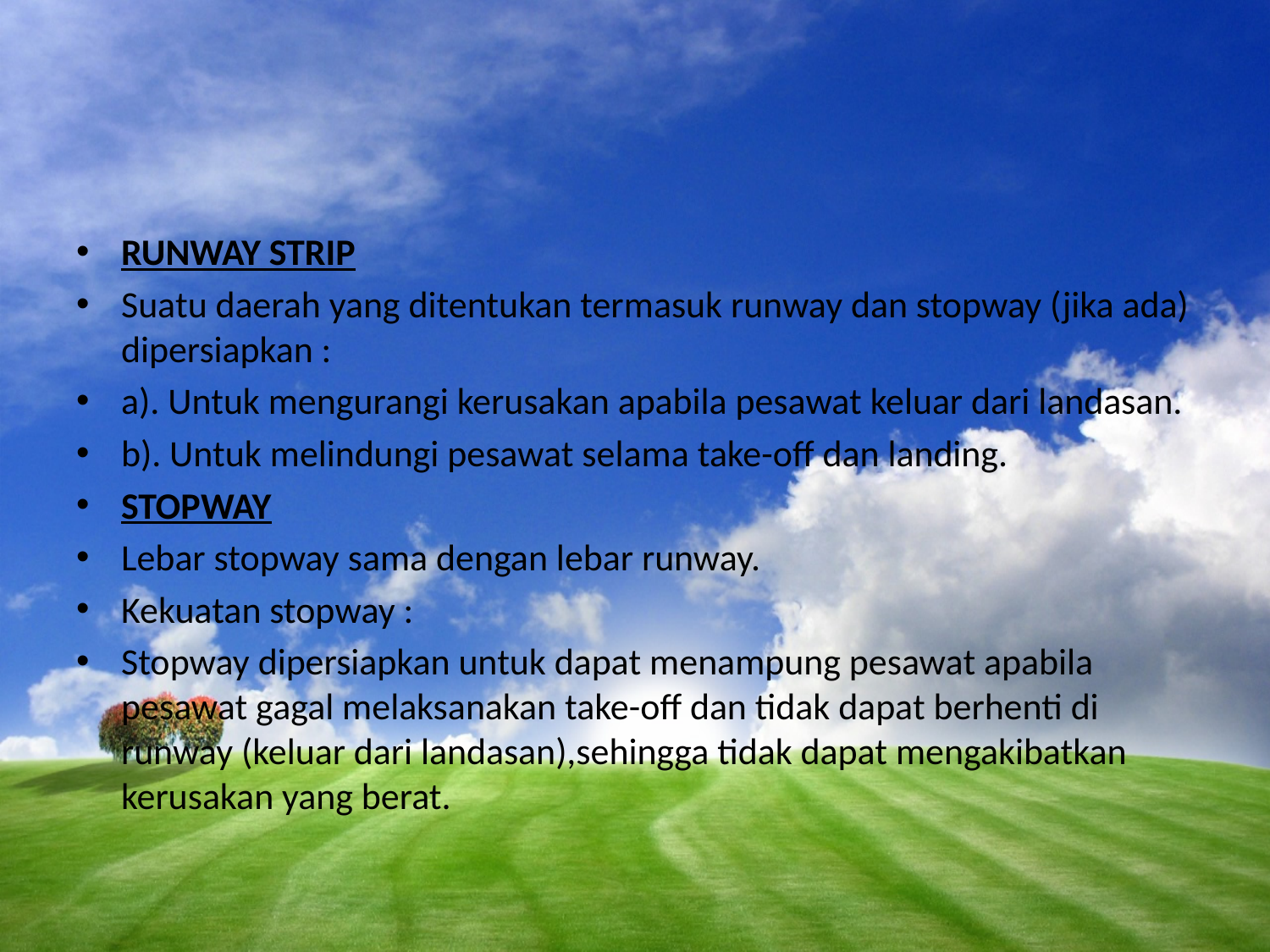

#
RUNWAY STRIP
Suatu daerah yang ditentukan termasuk runway dan stopway (jika ada) dipersiapkan :
a). Untuk mengurangi kerusakan apabila pesawat keluar dari landasan.
b). Untuk melindungi pesawat selama take-off dan landing.
STOPWAY
Lebar stopway sama dengan lebar runway.
Kekuatan stopway :
Stopway dipersiapkan untuk dapat menampung pesawat apabila pesawat gagal melaksanakan take-off dan tidak dapat berhenti di runway (keluar dari landasan),sehingga tidak dapat mengakibatkan kerusakan yang berat.